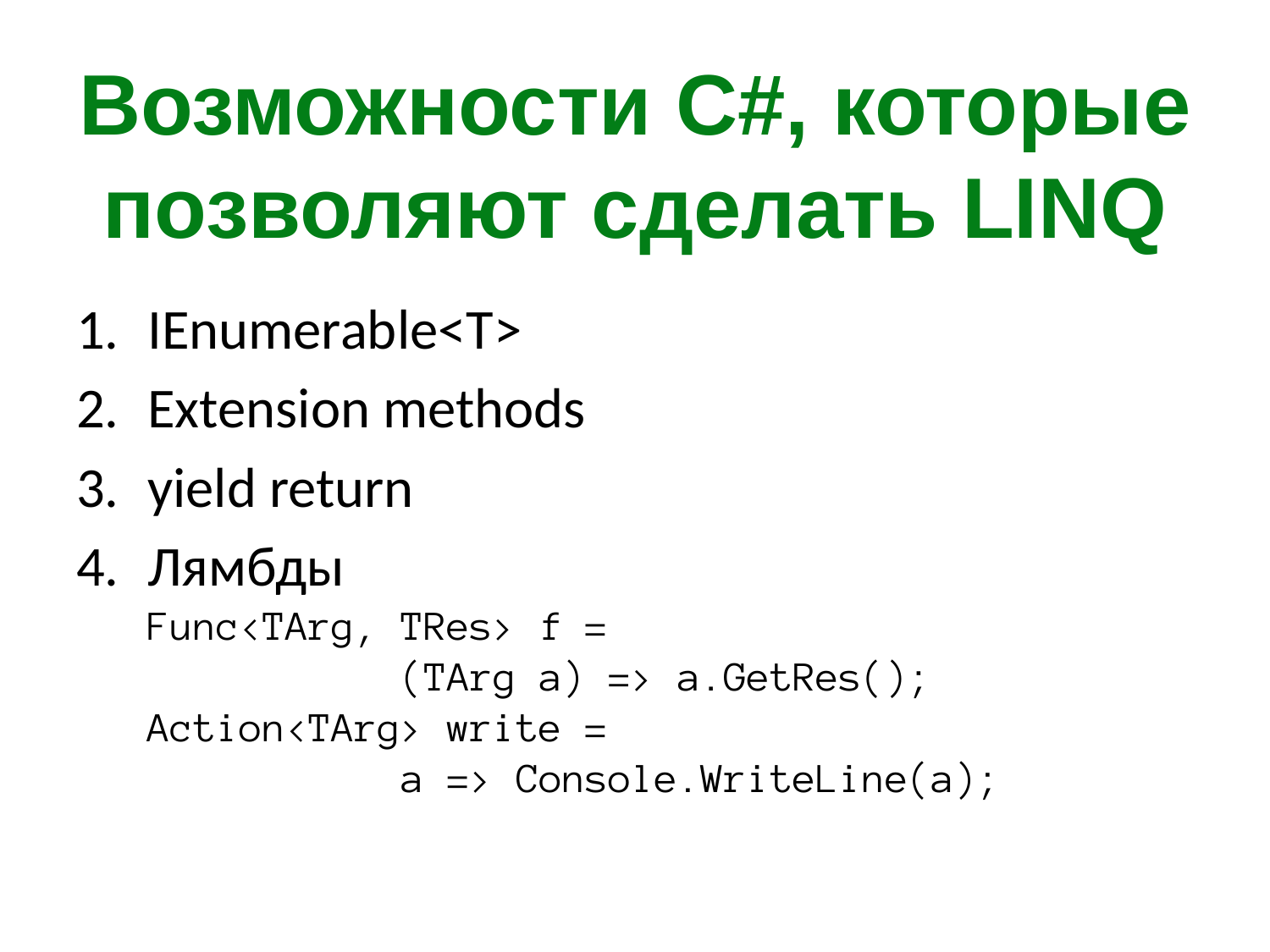

# Возможности C#, которые позволяют сделать LINQ
IEnumerable<T>
Extension methods
yield return
Лямбды
Func<TArg, TRes> f =
		(TArg a) => a.GetRes();
Action<TArg> write =
		a => Console.WriteLine(a);